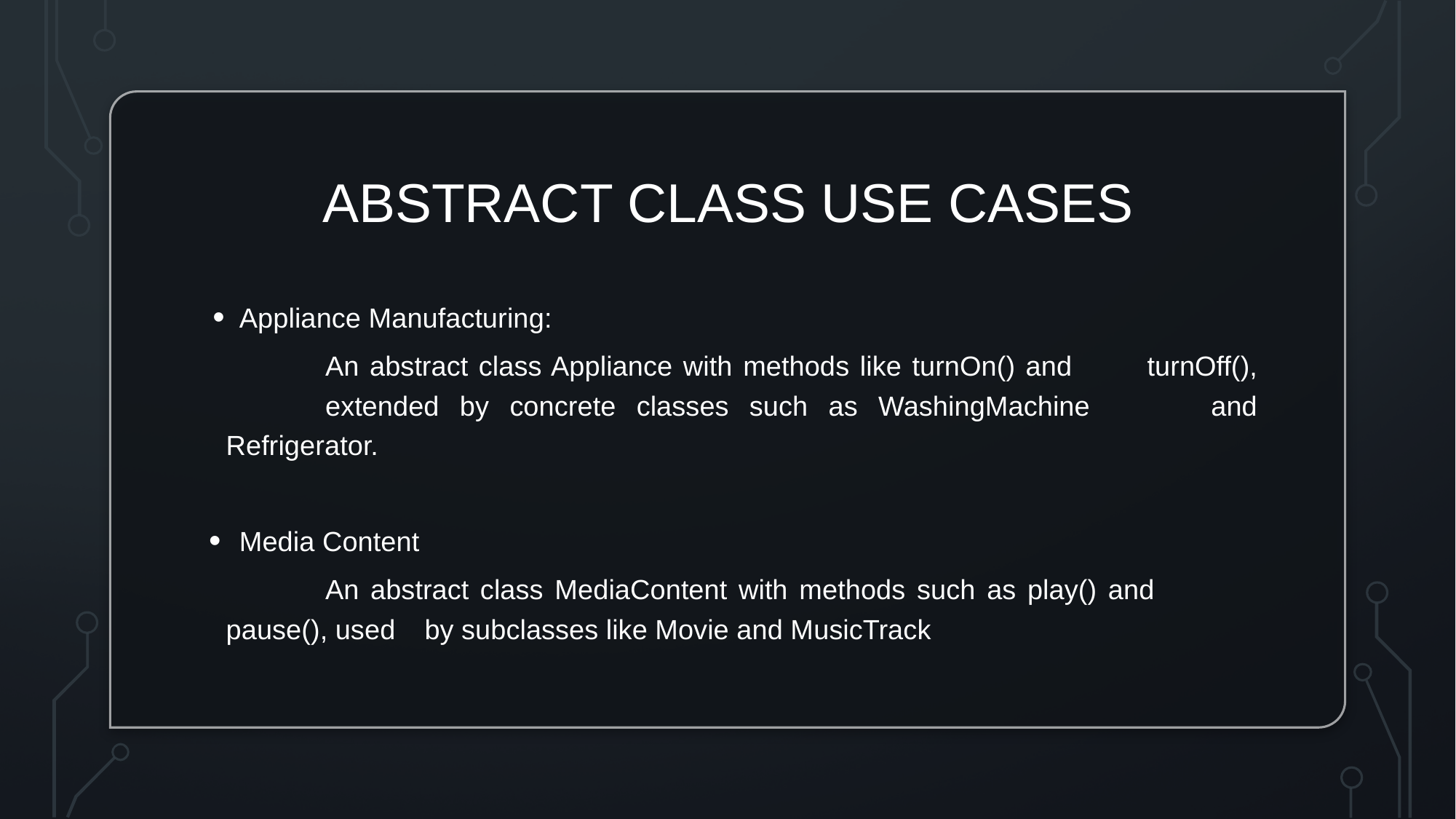

# ABSTRACT CLASS USE CASES
Appliance Manufacturing:
	An abstract class Appliance with methods like turnOn() and 	turnOff(), 	extended by concrete classes such as WashingMachine 	and Refrigerator.

Media Content
	An abstract class MediaContent with methods such as play() and 	pause(), used 	by subclasses like Movie and MusicTrack